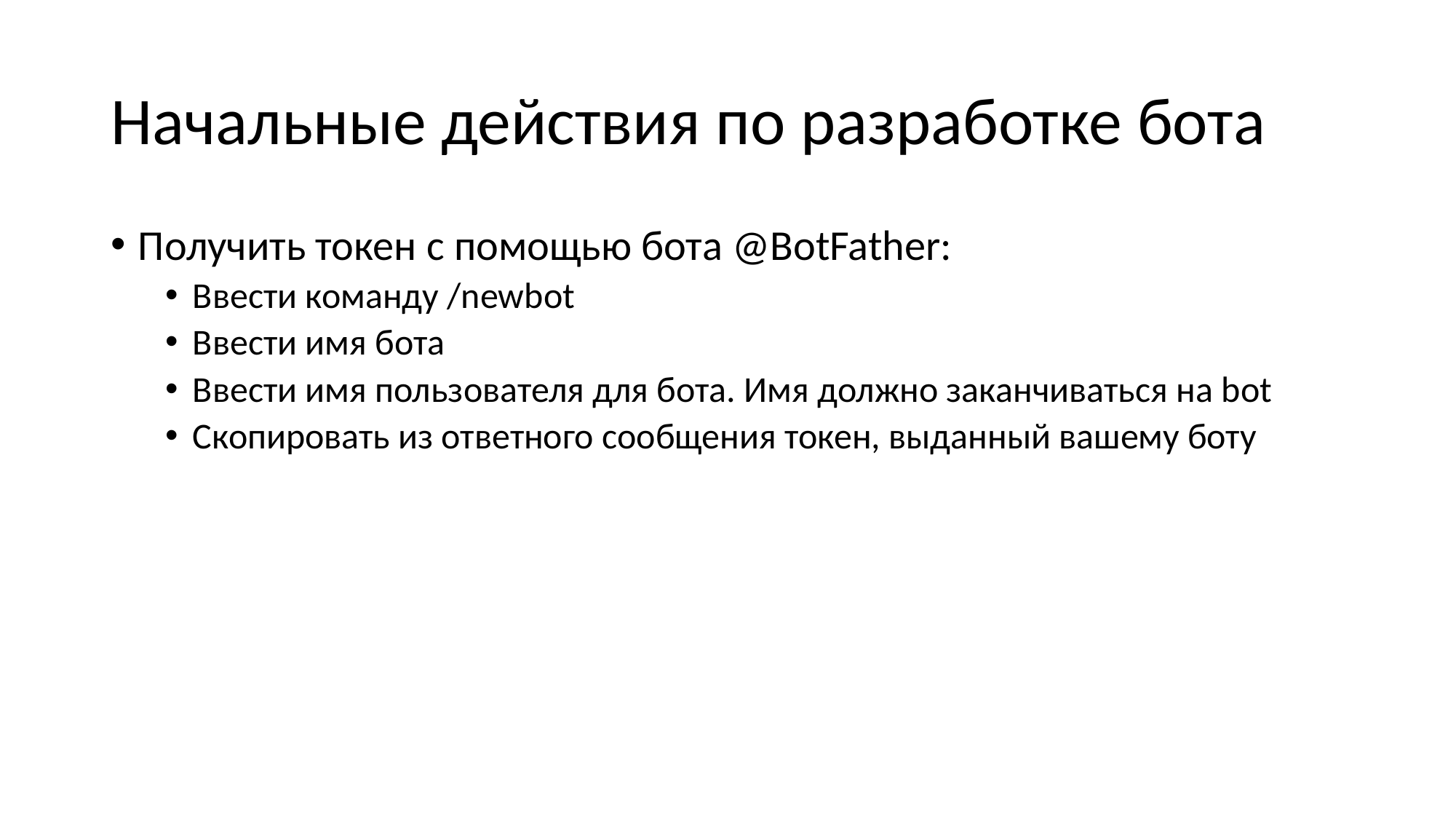

# Начальные действия по разработке бота
Получить токен с помощью бота @BotFather:
Ввести команду /newbot
Ввести имя бота
Ввести имя пользователя для бота. Имя должно заканчиваться на bot
Скопировать из ответного сообщения токен, выданный вашему боту